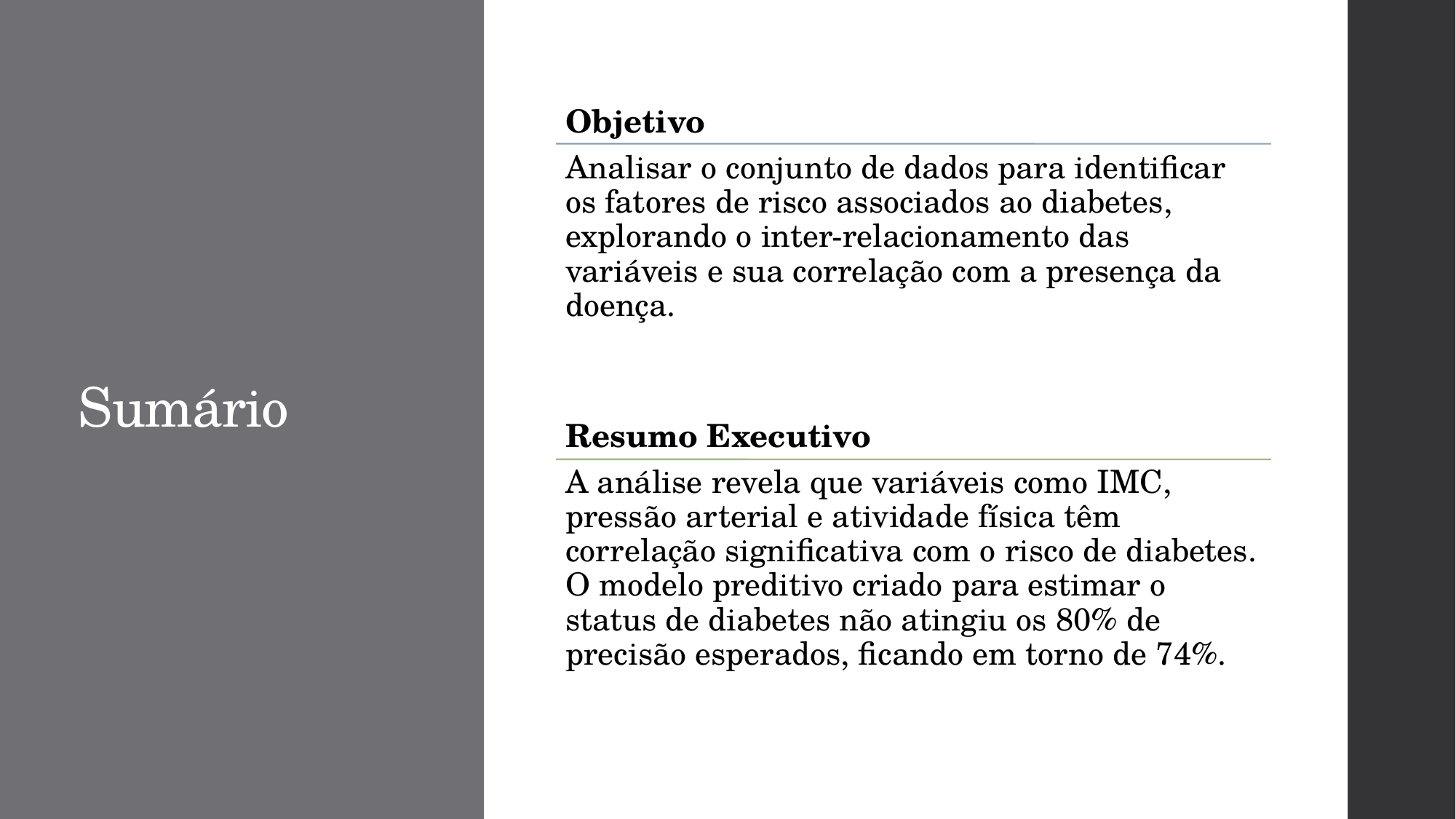

Objetivo
Analisar o conjunto de dados para identificar os fatores de risco associados ao diabetes, explorando o inter-relacionamento das variáveis e sua correlação com a presença da doença.
# Sumário

Resumo Executivo
A análise revela que variáveis como IMC, pressão arterial e atividade física têm correlação significativa com o risco de diabetes. O modelo preditivo criado para estimar o status de diabetes não atingiu os 80% de precisão esperados, ficando em torno de 74%.